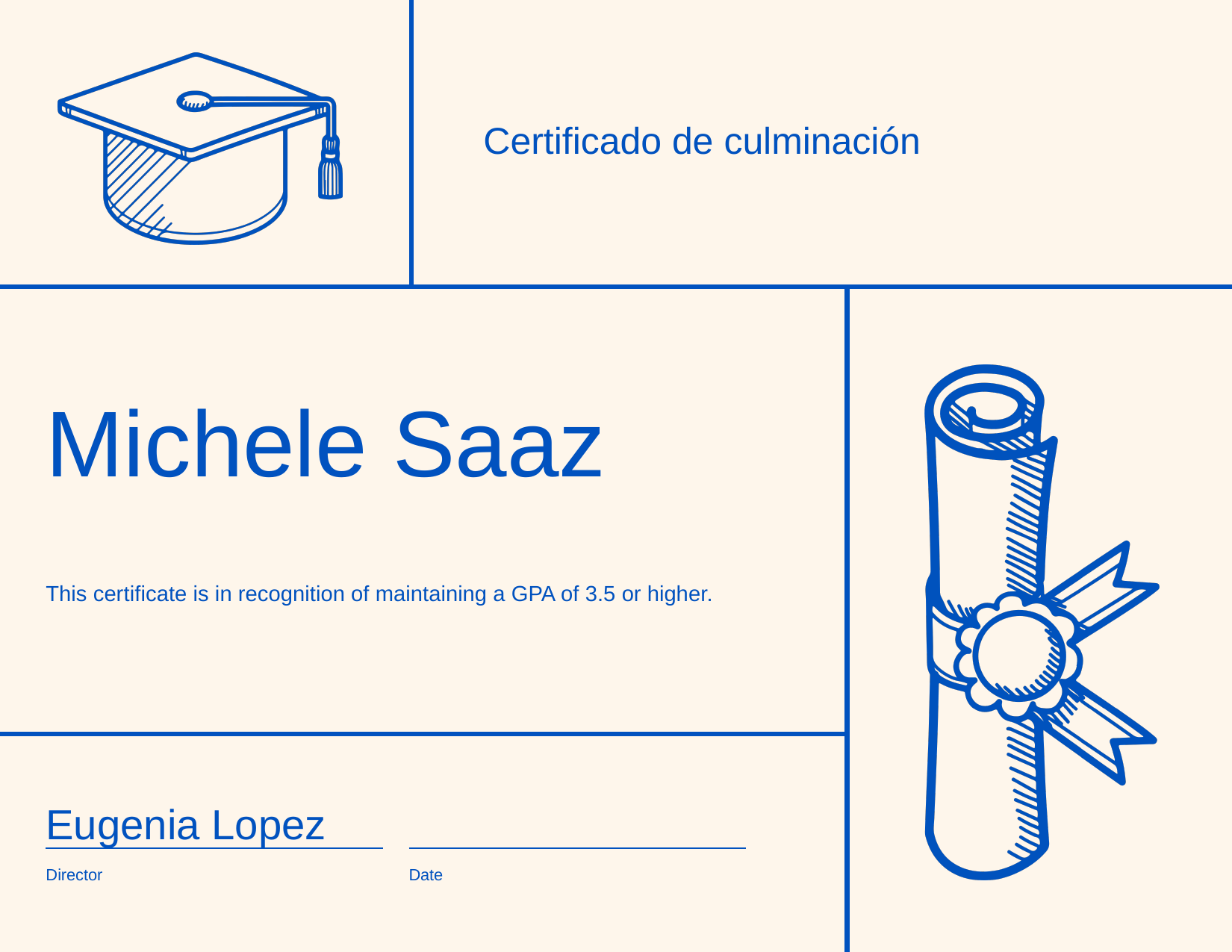

Certificado de culminación
# Michele Saaz
This certificate is in recognition of maintaining a GPA of 3.5 or higher.
Eugenia Lopez
Date
Director